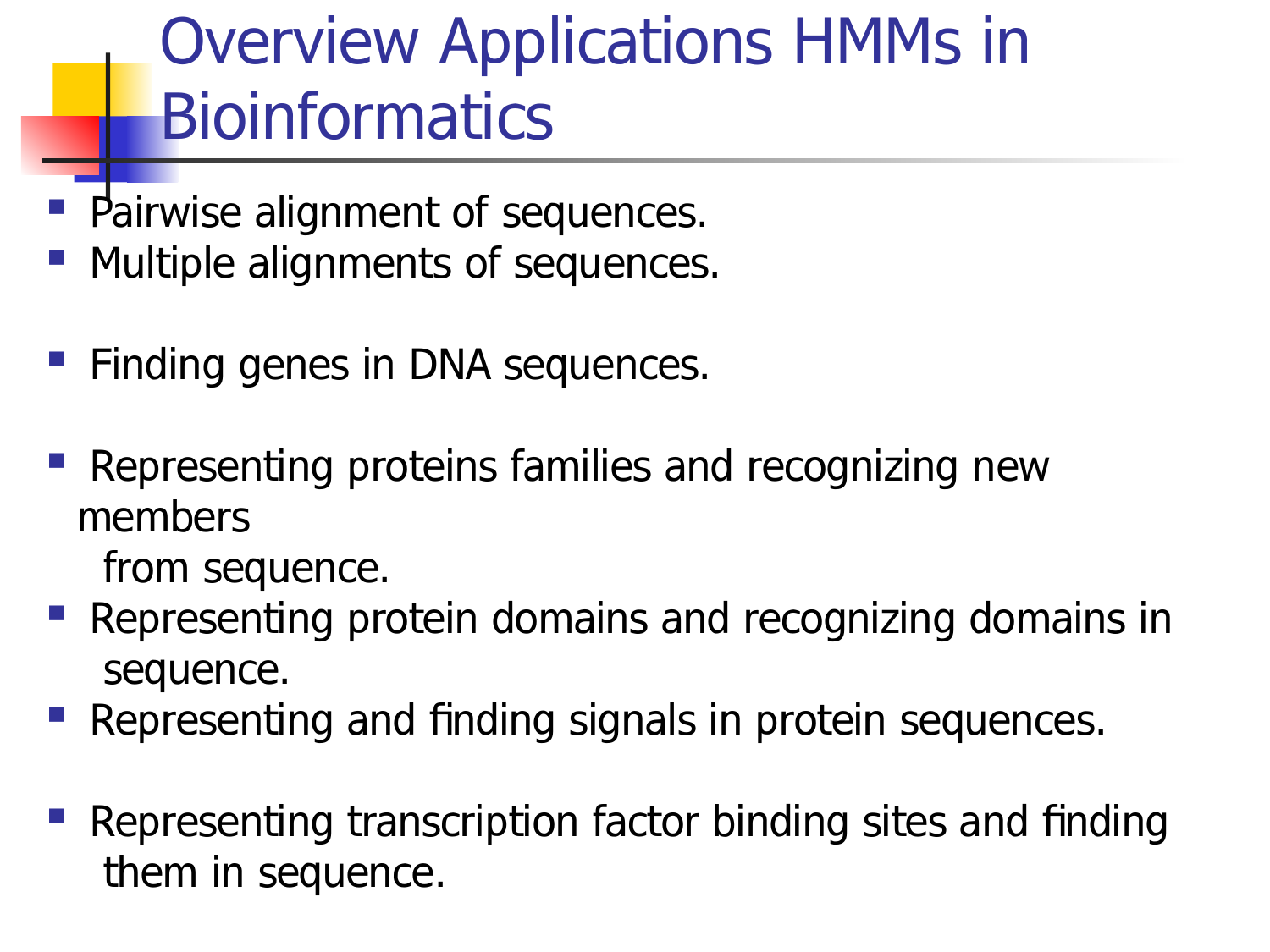

# Overview Applications HMMs in Bioinformatics
 Pairwise alignment of sequences.
 Multiple alignments of sequences.

 Finding genes in DNA sequences.

 Representing proteins families and recognizing new members
  from sequence.
 Representing protein domains and recognizing domains in
  sequence.
 Representing and finding signals in protein sequences.

 Representing transcription factor binding sites and finding
  them in sequence.

 RNA-folding and prediction of RNA genes.